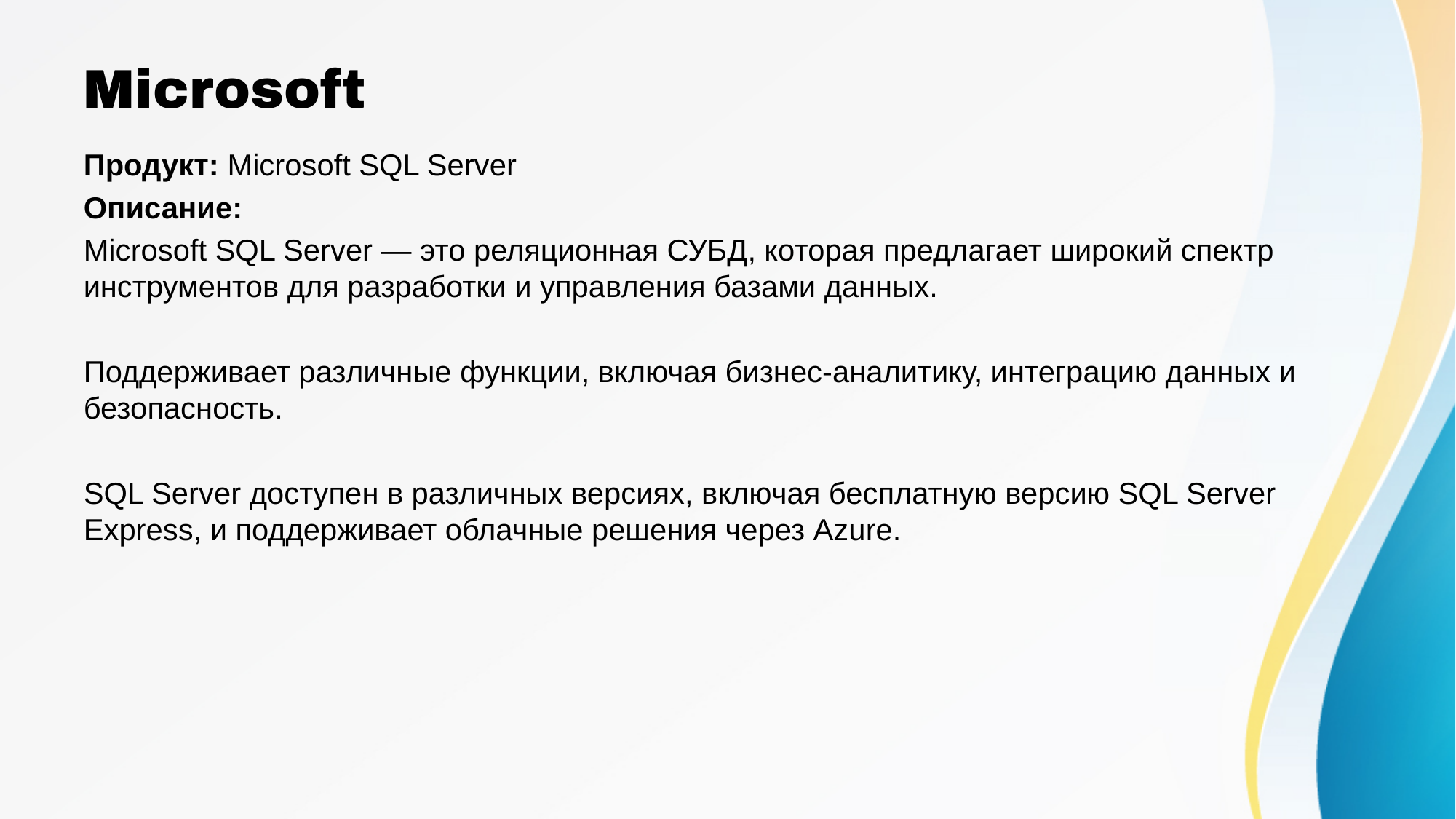

# Microsoft
Продукт: Microsoft SQL Server
Описание:
Microsoft SQL Server — это реляционная СУБД, которая предлагает широкий спектр инструментов для разработки и управления базами данных.

Поддерживает различные функции, включая бизнес-аналитику, интеграцию данных и безопасность.

SQL Server доступен в различных версиях, включая бесплатную версию SQL Server Express, и поддерживает облачные решения через Azure.